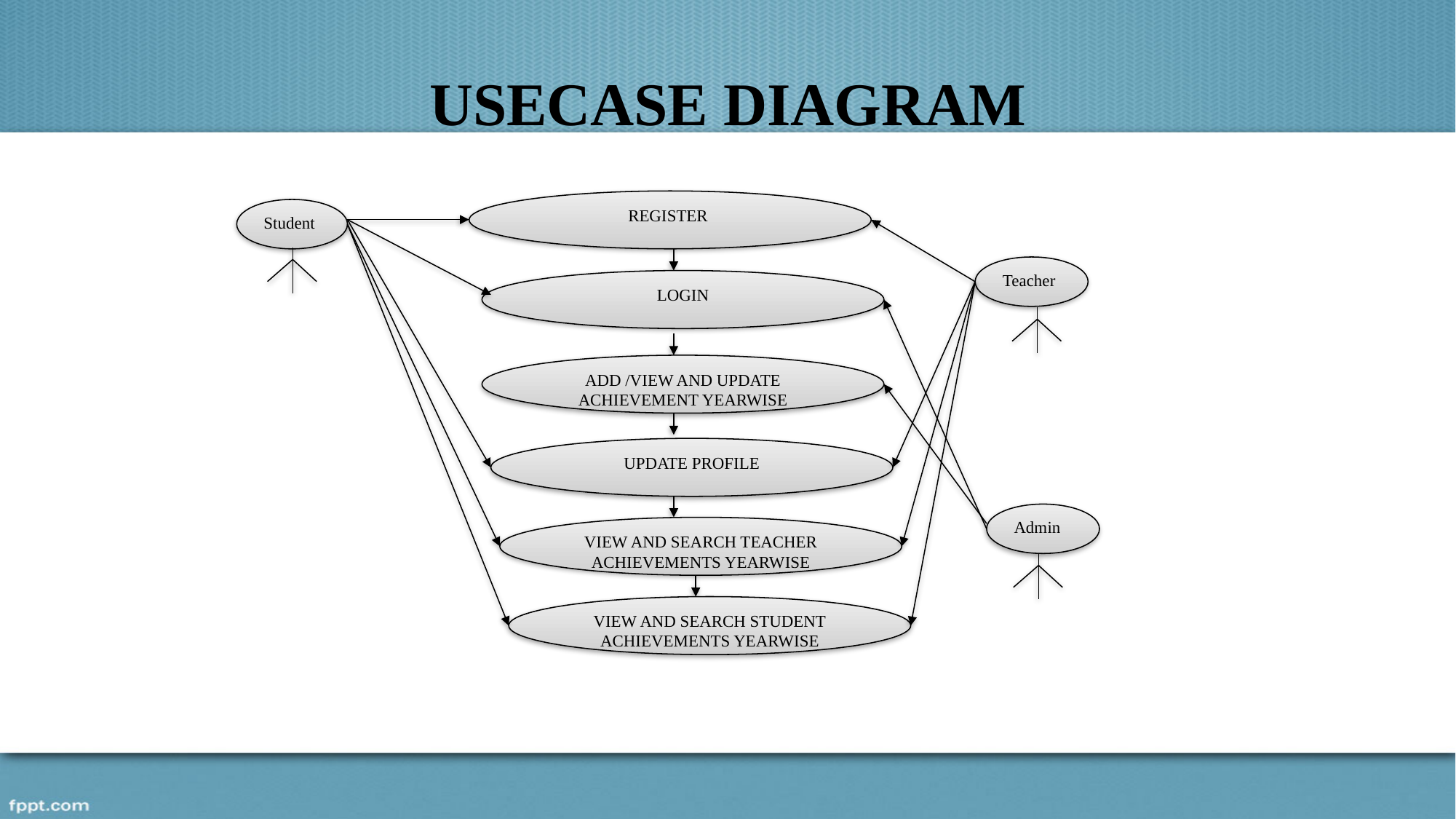

# USECASE DIAGRAM
REGISTER
Student
LOGIN
ADD /VIEW AND UPDATE ACHIEVEMENT YEARWISE
UPDATE PROFILE
Admin
VIEW AND SEARCH TEACHER ACHIEVEMENTS YEARWISE
VIEW AND SEARCH STUDENT ACHIEVEMENTS YEARWISE
Teacher